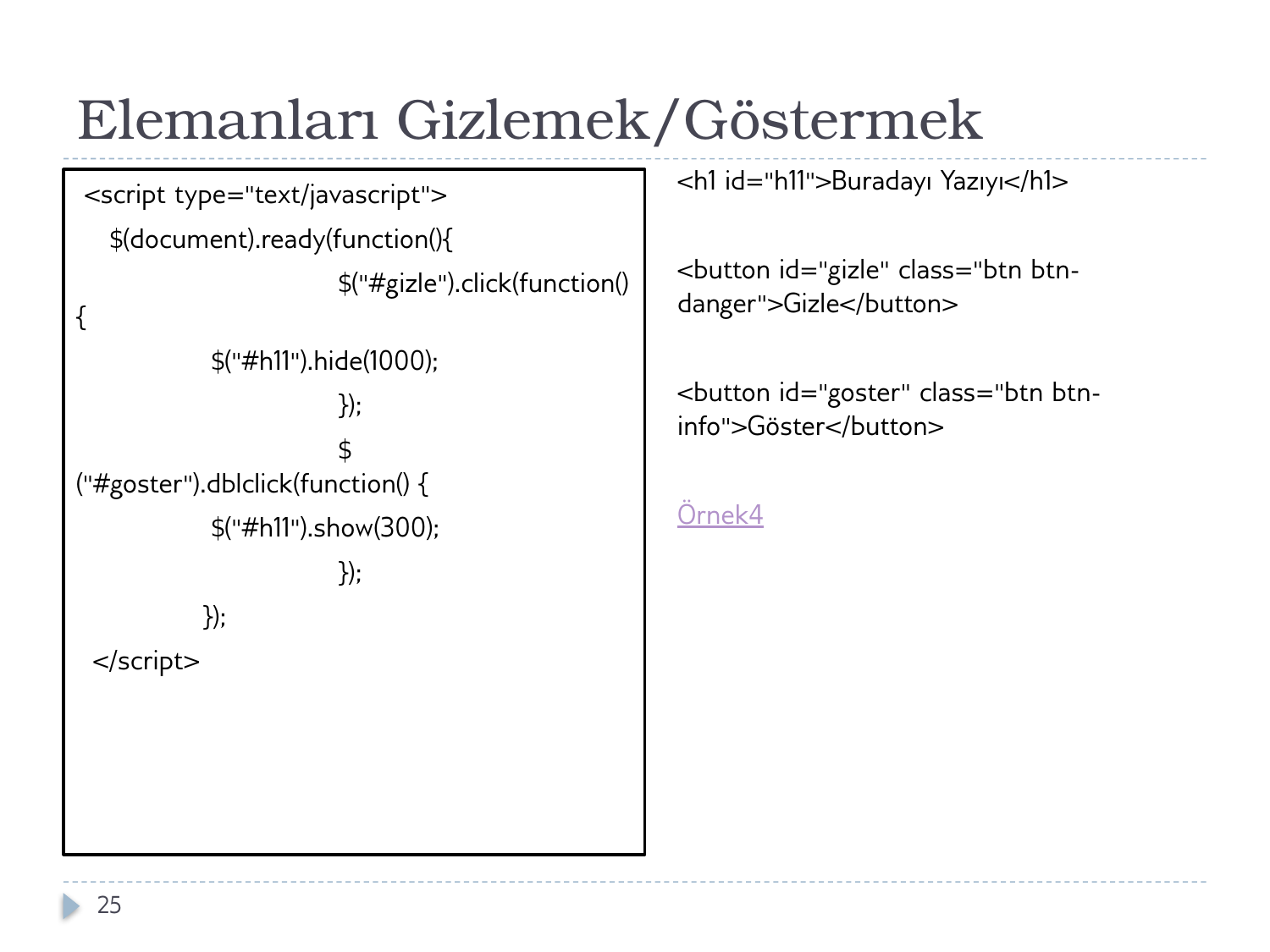

Elemanları Gizlemek/Göstermek
<h1 id="h11">Buradayı Yazıyı</h1>

<button id="gizle" class="btn btn-danger">Gizle</button>

<button id="goster" class="btn btn-info">Göster</button>

Örnek4
 <script type="text/javascript">
    $(document).ready(function(){
		 $("#gizle").click(function() {
                $("#h11").hide(1000);
		 });
		 $("#goster").dblclick(function() {
                $("#h11").show(300);
		 });
	});
  </script>
25